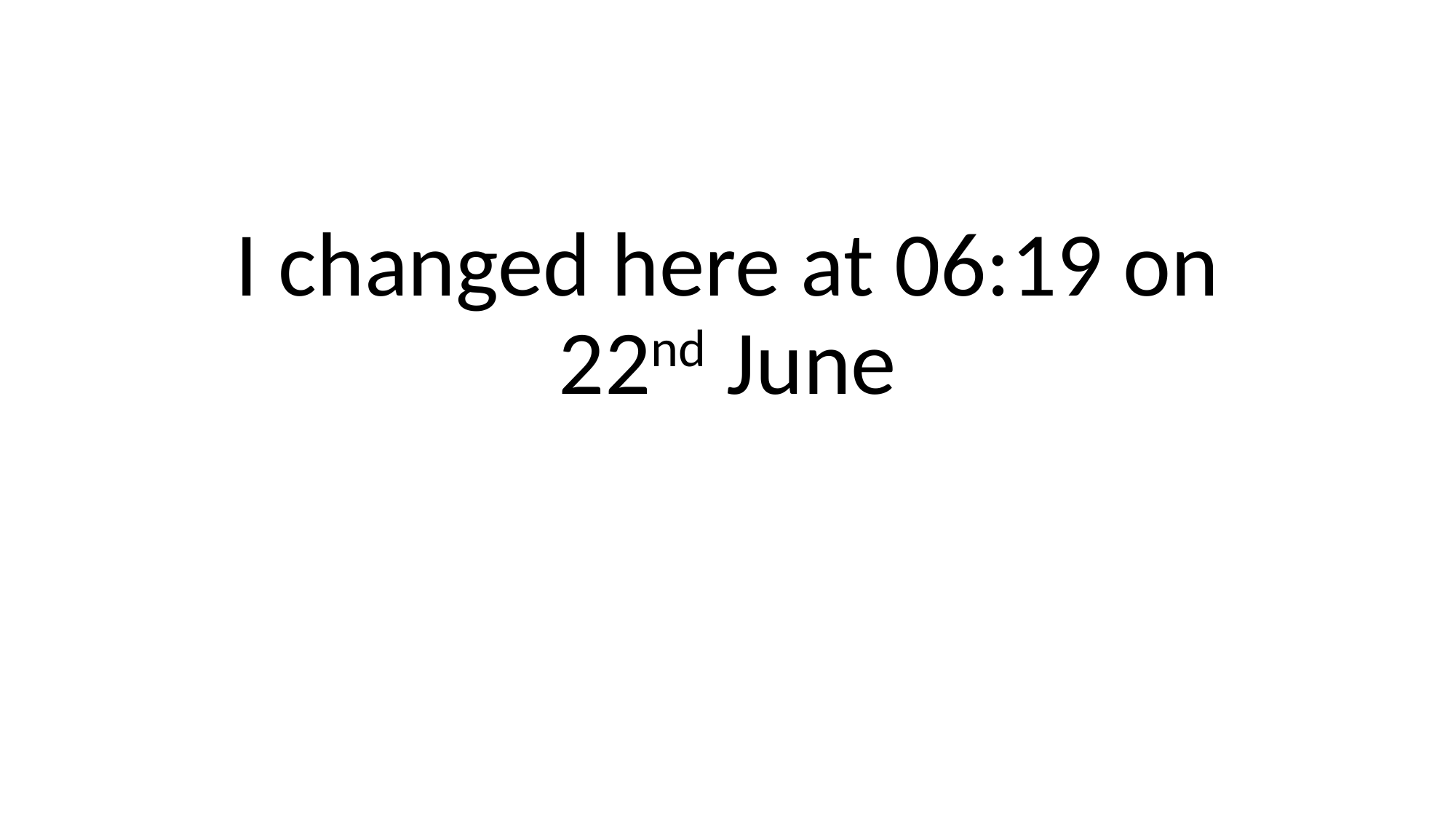

# I changed here at 06:19 on 22nd June